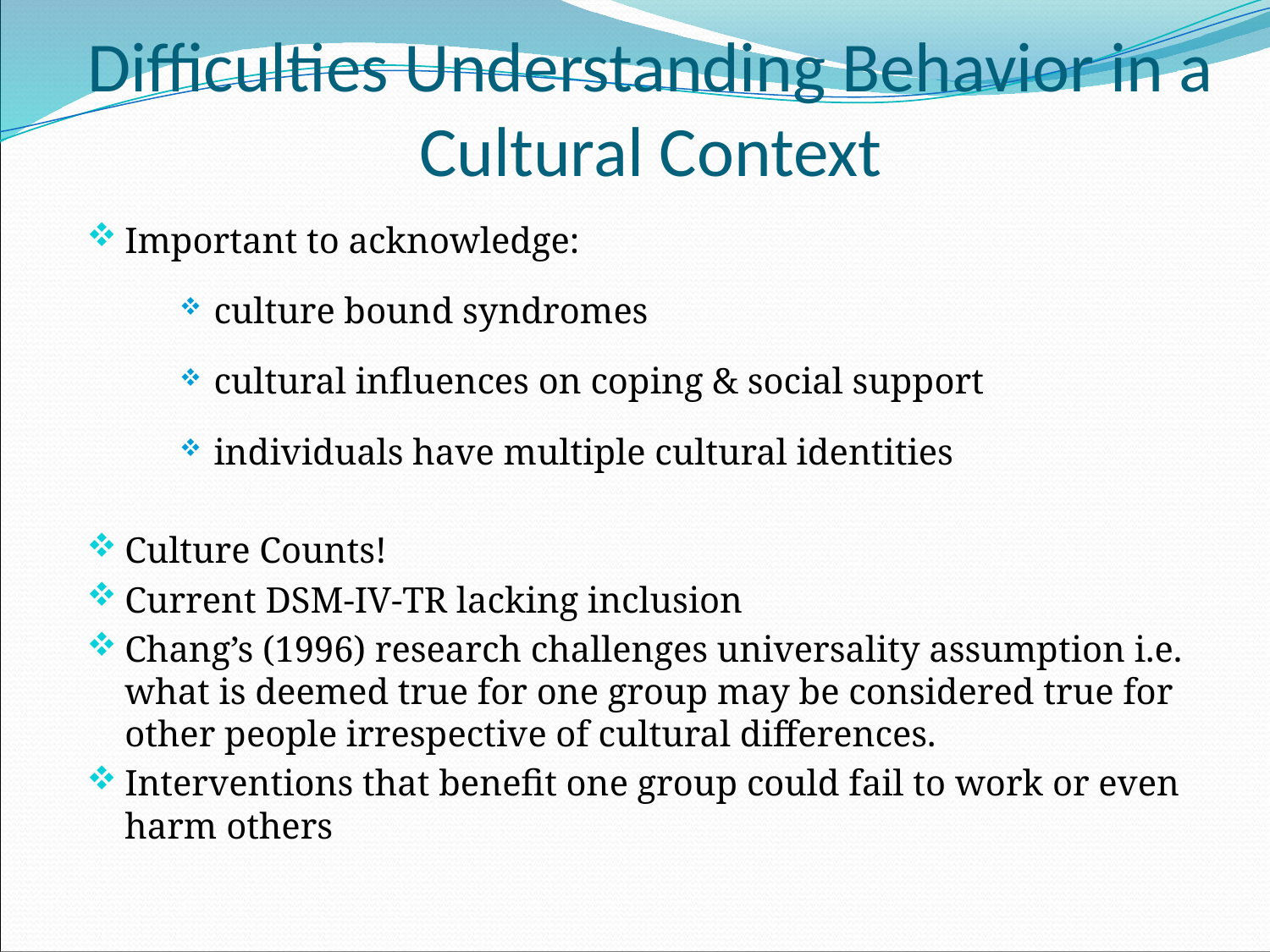

# Difficulties Understanding Behavior in a Cultural Context
Important to acknowledge:
culture bound syndromes
cultural influences on coping & social support
individuals have multiple cultural identities

Culture Counts!
Current DSM-IV-TR lacking inclusion
Chang’s (1996) research challenges universality assumption i.e. what is deemed true for one group may be considered true for other people irrespective of cultural differences.
Interventions that benefit one group could fail to work or even harm others